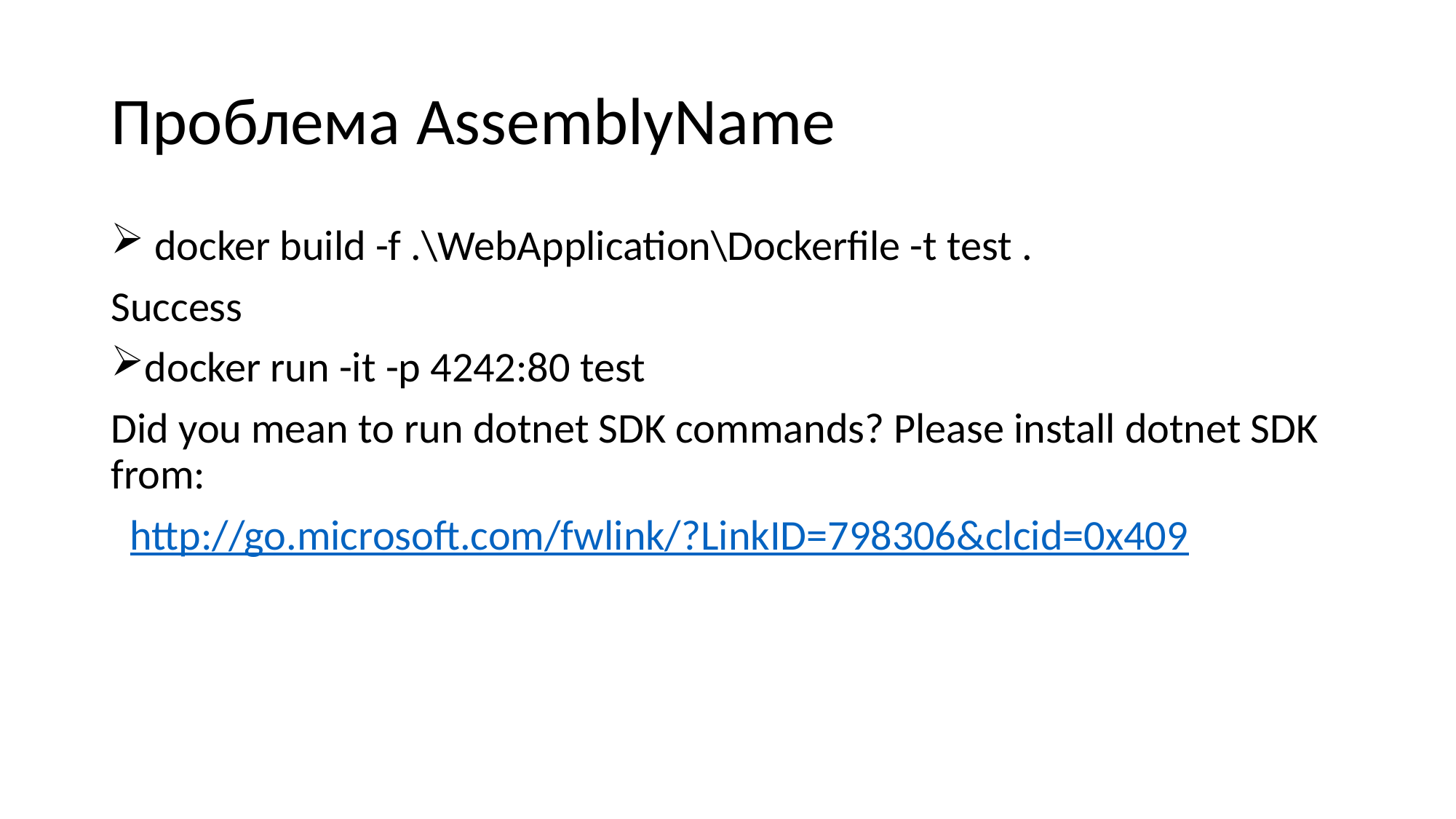

# Проблема AssemblyName
 docker build -f .\WebApplication\Dockerfile -t test .
Success
docker run -it -p 4242:80 test
Did you mean to run dotnet SDK commands? Please install dotnet SDK from:
  http://go.microsoft.com/fwlink/?LinkID=798306&clcid=0x409